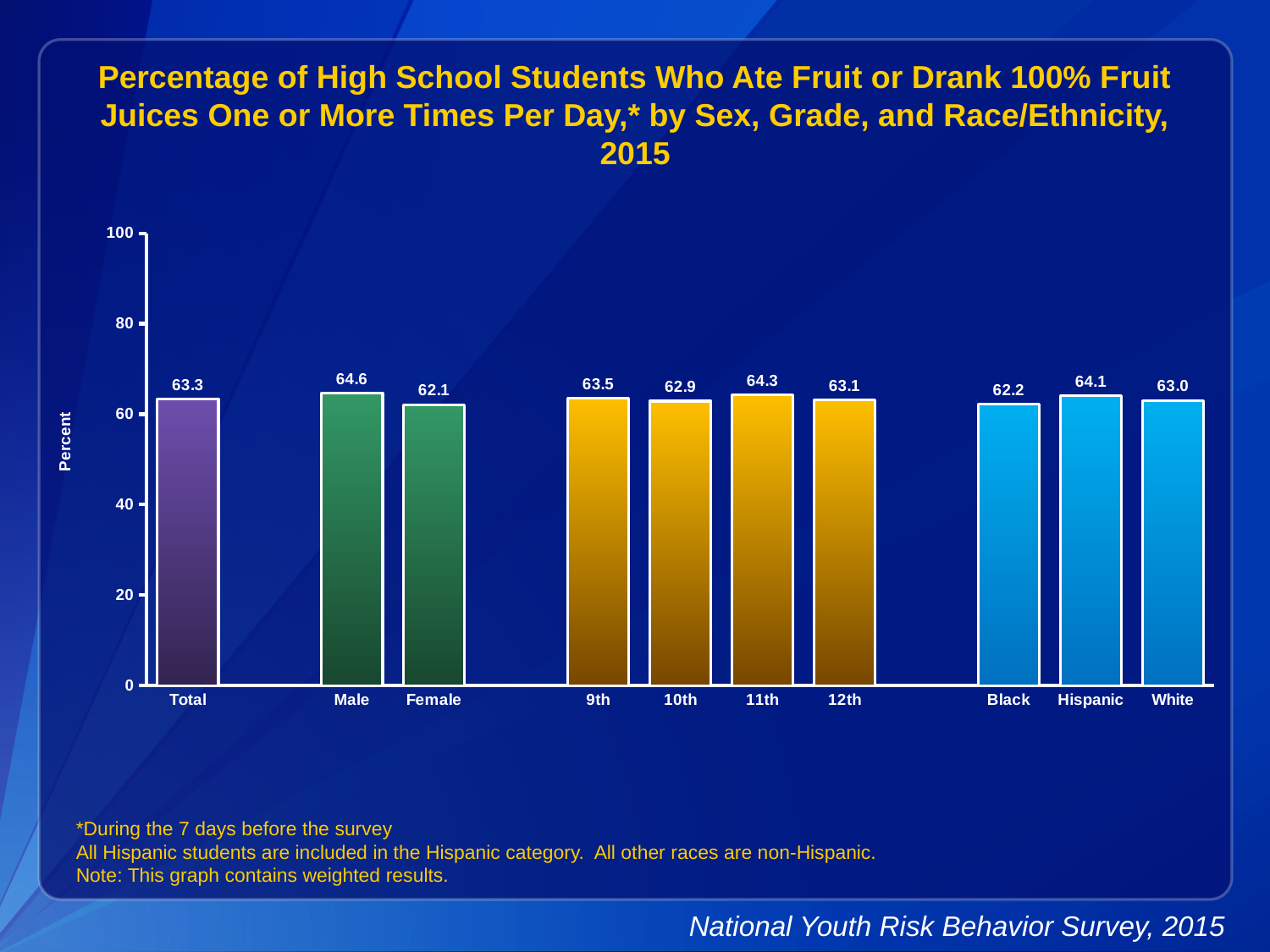

Percentage of High School Students Who Ate Fruit or Drank 100% Fruit Juices One or More Times Per Day,* by Sex, Grade, and Race/Ethnicity, 2015

### Chart

| Category | Series 1 |
|---|---|
| Total | 63.3 |
|  | None |
| Male | 64.6 |
| Female | 62.1 |
|  | None |
| 9th | 63.5 |
| 10th | 62.9 |
| 11th | 64.3 |
| 12th | 63.1 |
|  | None |
| Black | 62.2 |
| Hispanic | 64.1 |
| White | 63.0 |
*During the 7 days before the survey
All Hispanic students are included in the Hispanic category.  All other races are non-Hispanic.
Note: This graph contains weighted results.
National Youth Risk Behavior Survey, 2015